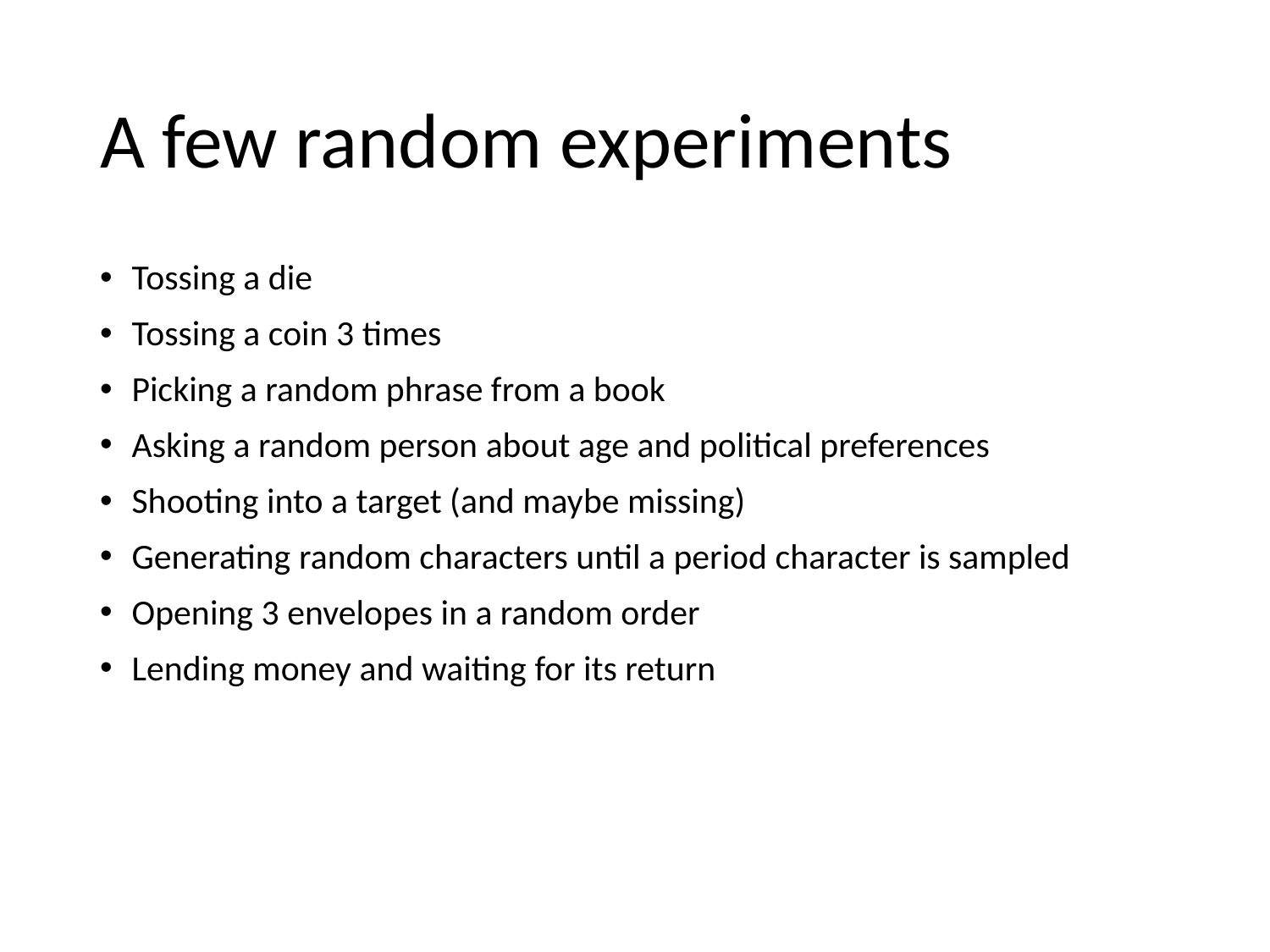

# A few random experiments
Tossing a die
Tossing a coin 3 times
Picking a random phrase from a book
Asking a random person about age and political preferences
Shooting into a target (and maybe missing)
Generating random characters until a period character is sampled
Opening 3 envelopes in a random order
Lending money and waiting for its return